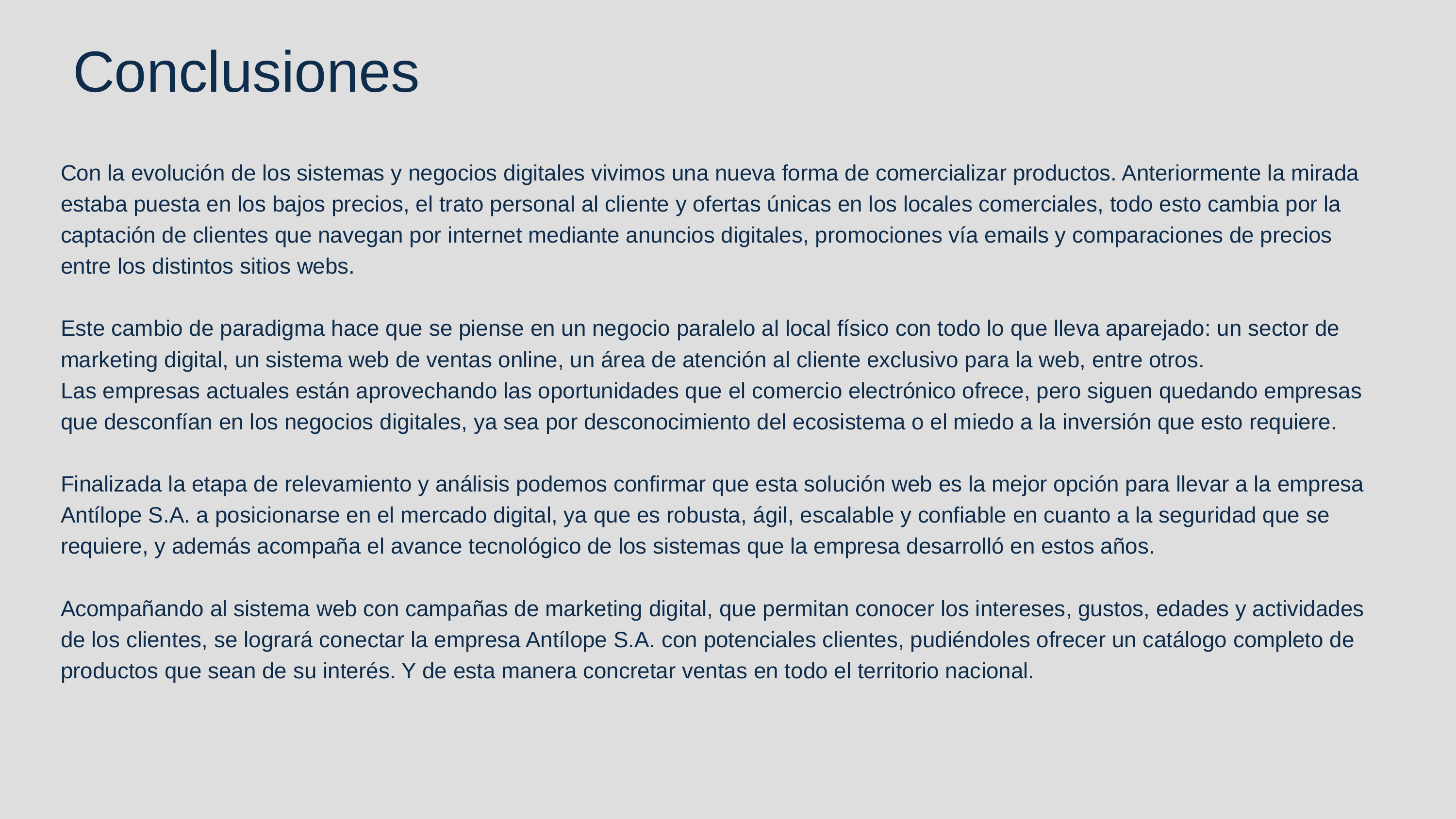

Conclusiones
Con la evolución de los sistemas y negocios digitales vivimos una nueva forma de comercializar productos. Anteriormente la mirada estaba puesta en los bajos precios, el trato personal al cliente y ofertas únicas en los locales comerciales, todo esto cambia por la captación de clientes que navegan por internet mediante anuncios digitales, promociones vía emails y comparaciones de precios entre los distintos sitios webs.

Este cambio de paradigma hace que se piense en un negocio paralelo al local físico con todo lo que lleva aparejado: un sector de marketing digital, un sistema web de ventas online, un área de atención al cliente exclusivo para la web, entre otros.
Las empresas actuales están aprovechando las oportunidades que el comercio electrónico ofrece, pero siguen quedando empresas que desconfían en los negocios digitales, ya sea por desconocimiento del ecosistema o el miedo a la inversión que esto requiere.

Finalizada la etapa de relevamiento y análisis podemos confirmar que esta solución web es la mejor opción para llevar a la empresa Antílope S.A. a posicionarse en el mercado digital, ya que es robusta, ágil, escalable y confiable en cuanto a la seguridad que se requiere, y además acompaña el avance tecnológico de los sistemas que la empresa desarrolló en estos años.

Acompañando al sistema web con campañas de marketing digital, que permitan conocer los intereses, gustos, edades y actividades de los clientes, se logrará conectar la empresa Antílope S.A. con potenciales clientes, pudiéndoles ofrecer un catálogo completo de productos que sean de su interés. Y de esta manera concretar ventas en todo el territorio nacional.